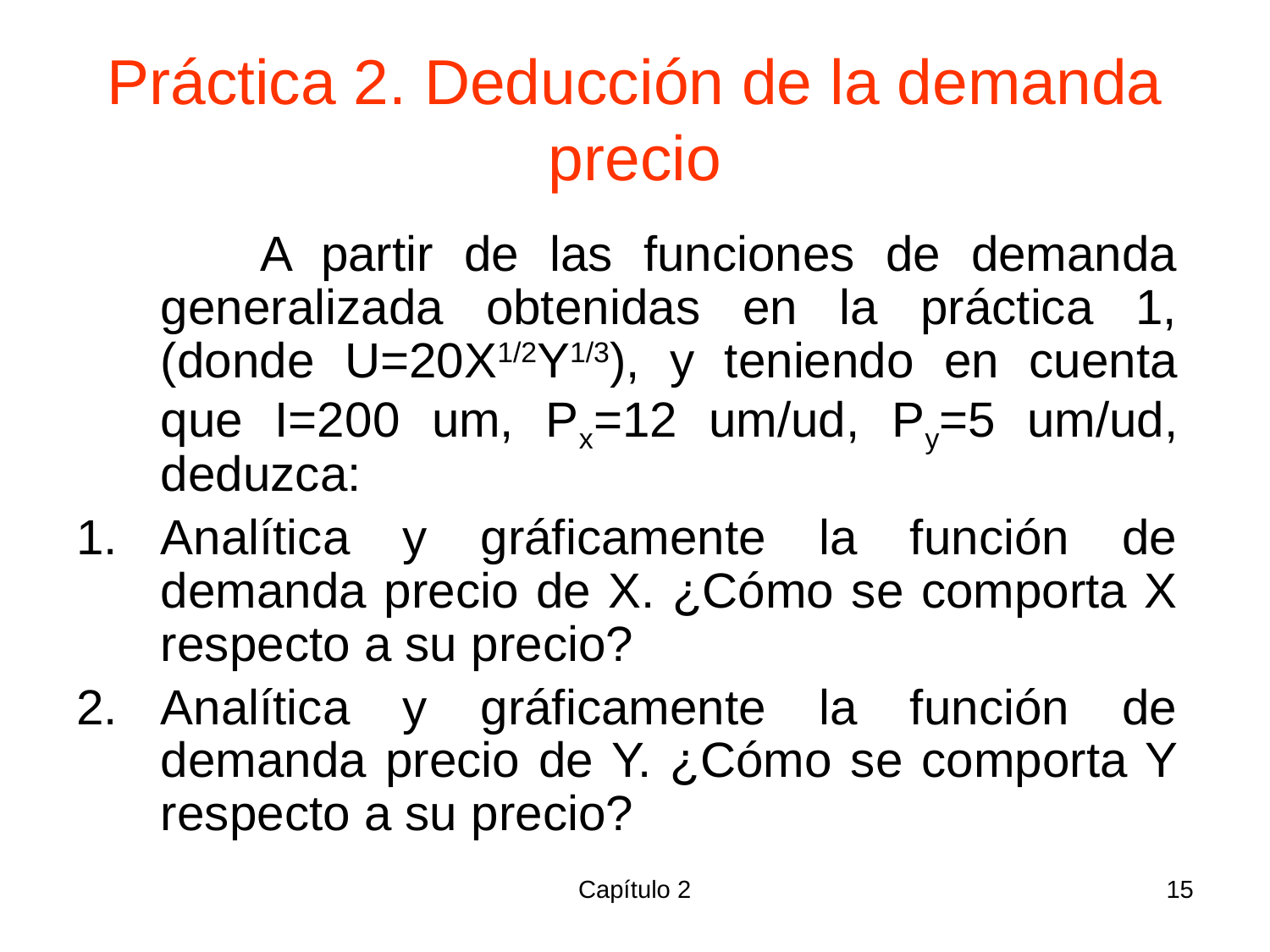

# Práctica 2. Deducción de la demanda precio
      A partir de las funciones de demanda generalizada obtenidas en la práctica 1, (donde U=20X1/2Y1/3), y teniendo en cuenta que I=200 um, Px=12 um/ud, Py=5 um/ud, deduzca:
Analítica y gráficamente la función de demanda precio de X. ¿Cómo se comporta X respecto a su precio?
Analítica y gráficamente la función de demanda precio de Y. ¿Cómo se comporta Y respecto a su precio?

Capítulo 2
15